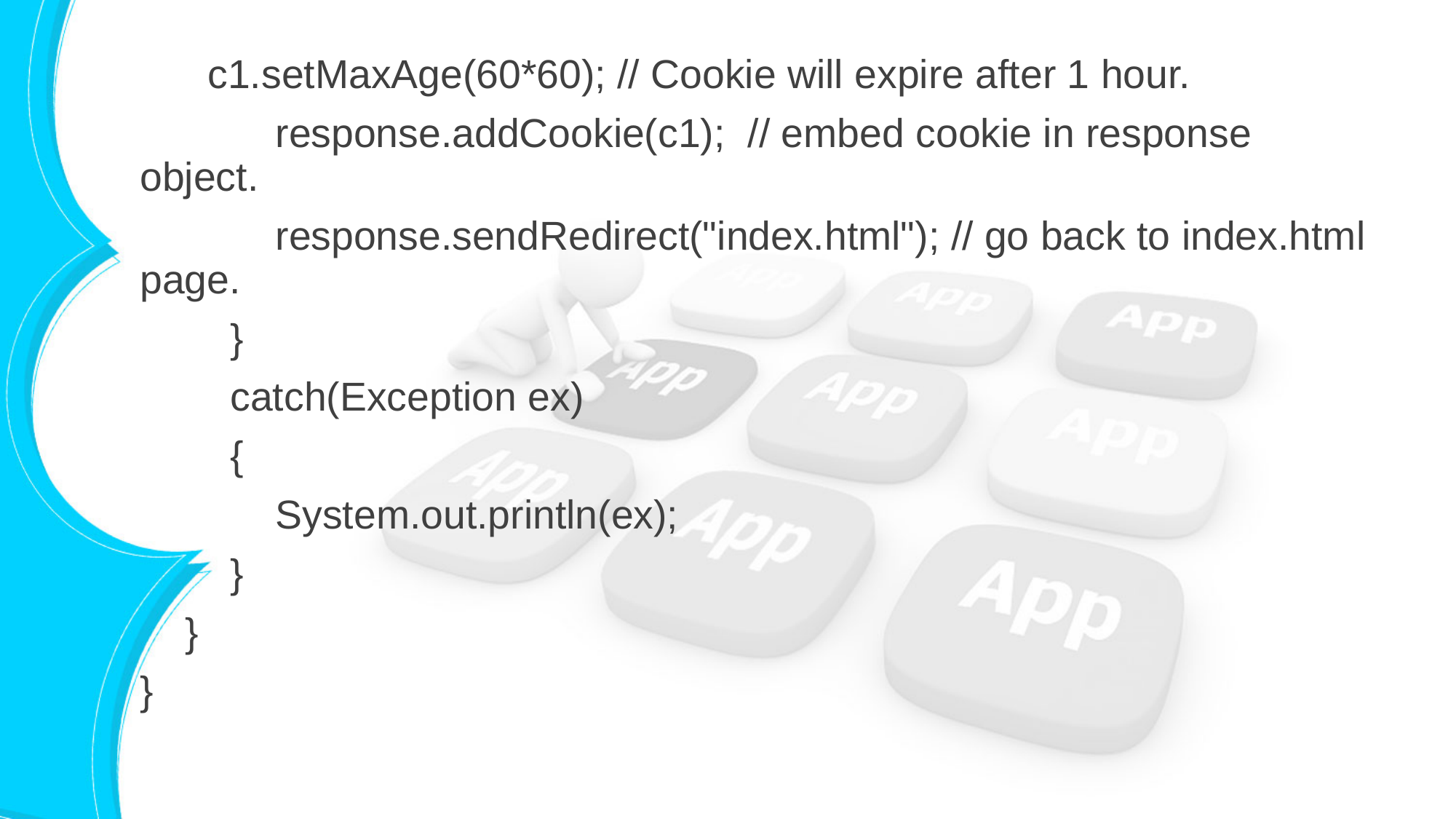

c1.setMaxAge(60*60); // Cookie will expire after 1 hour.
            response.addCookie(c1);  // embed cookie in response object.
            response.sendRedirect("index.html"); // go back to index.html page.
        }
        catch(Exception ex)
        {
            System.out.println(ex);
        }
    }
}